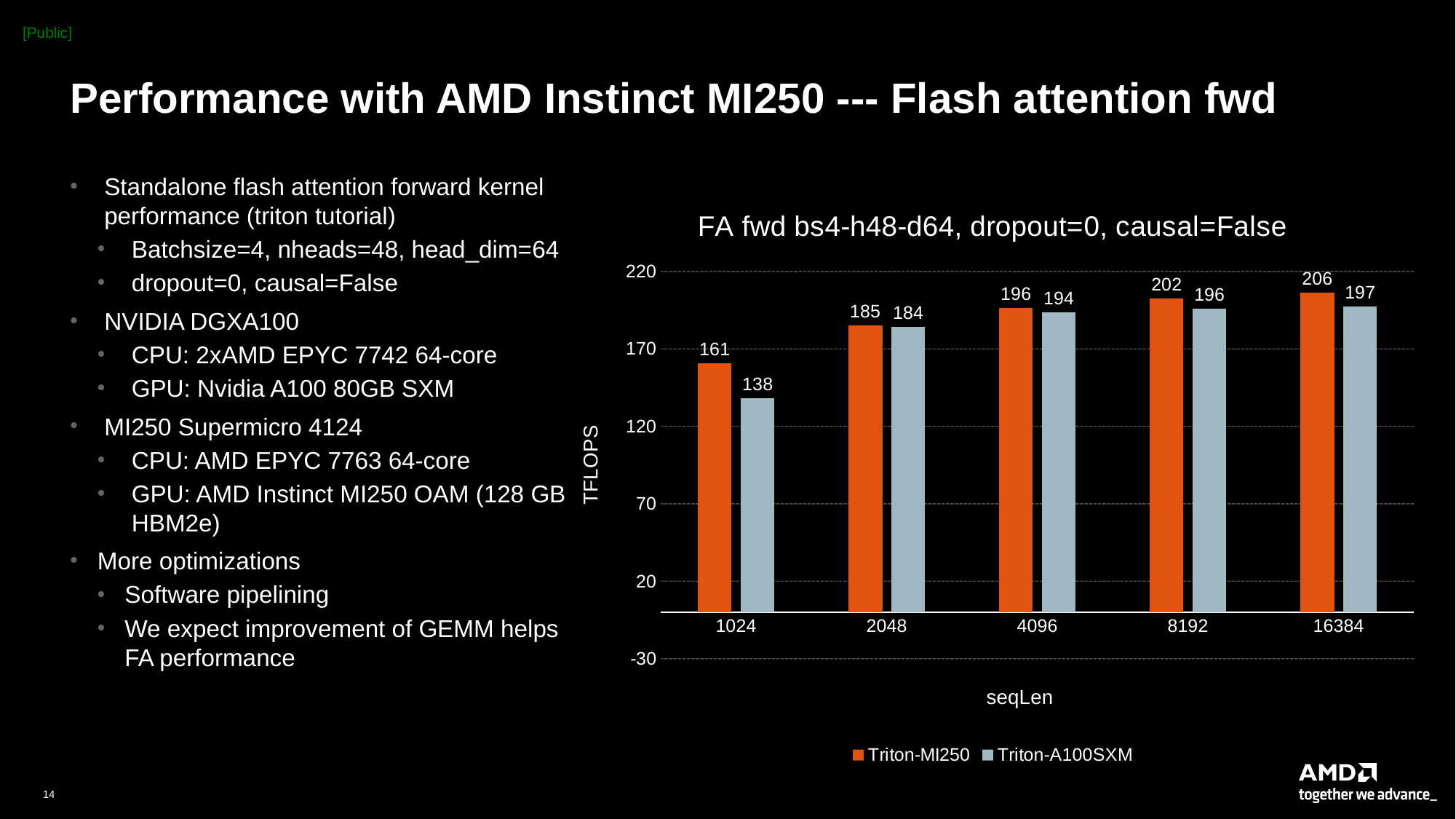

# Performance with AMD Instinct MI250 --- Flash attention fwd
Standalone flash attention forward kernel performance (triton tutorial)
Batchsize=4, nheads=48, head_dim=64
dropout=0, causal=False
NVIDIA DGXA100
CPU: 2xAMD EPYC 7742 64-core
GPU: Nvidia A100 80GB SXM
MI250 Supermicro 4124
CPU: AMD EPYC 7763 64-core
GPU: AMD Instinct MI250 OAM (128 GB HBM2e)
More optimizations
Software pipelining
We expect improvement of GEMM helps FA performance

### Chart: FA fwd bs4-h48-d64, dropout=0, causal=False

| Category | Triton-MI250 | Triton-A100SXM |
|---|---|---|
| 1024 | 160.8216666666667 | 137.964 |
| 2048 | 185.41 | 184.24599999999998 |
| 4096 | 196.28499999999997 | 193.56599999999997 |
| 8192 | 202.3733333333333 | 196.132 |
| 16384 | 206.17666666666665 | 197.36599999999999 |